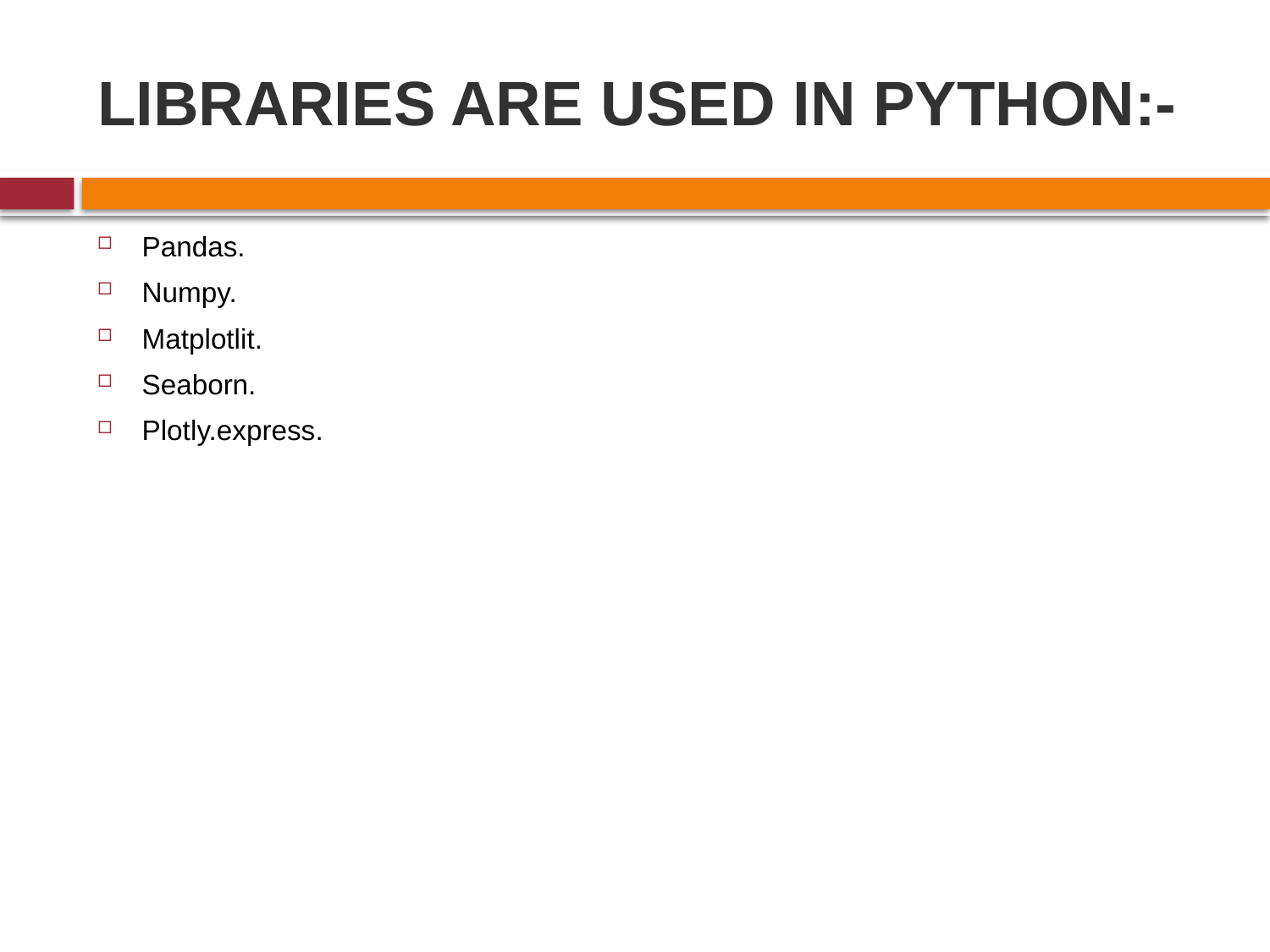

# LIBRARIES ARE USED IN PYTHON:-
Pandas.
Numpy.
Matplotlit.
Seaborn.
Plotly.express.